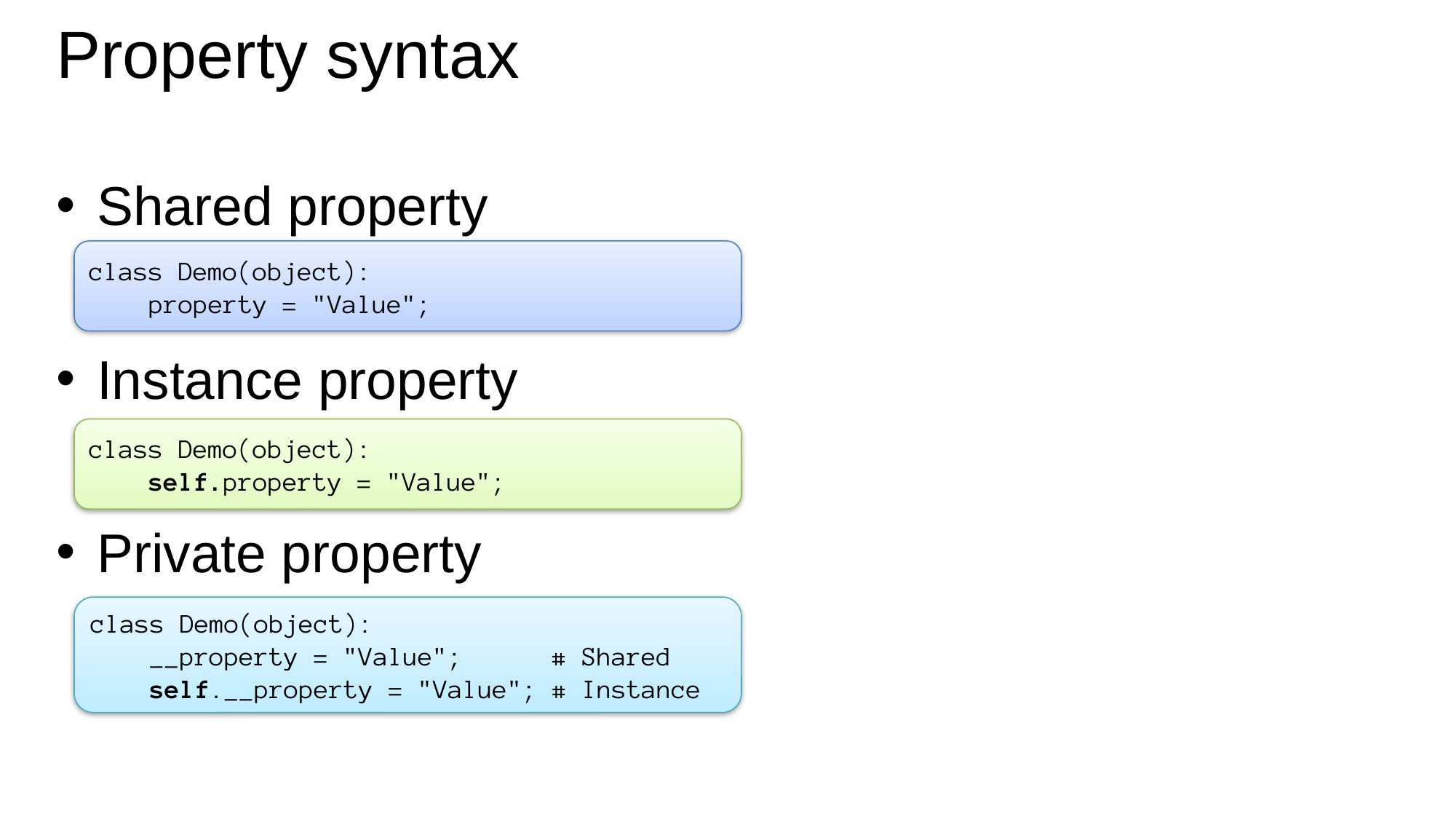

# Property syntax
Shared property

Instance property

Private property
class Demo(object):
    property = "Value";
class Demo(object):
    self.property = "Value";
class Demo(object):
    __property = "Value";      # Shared
    self.__property = "Value"; # Instance